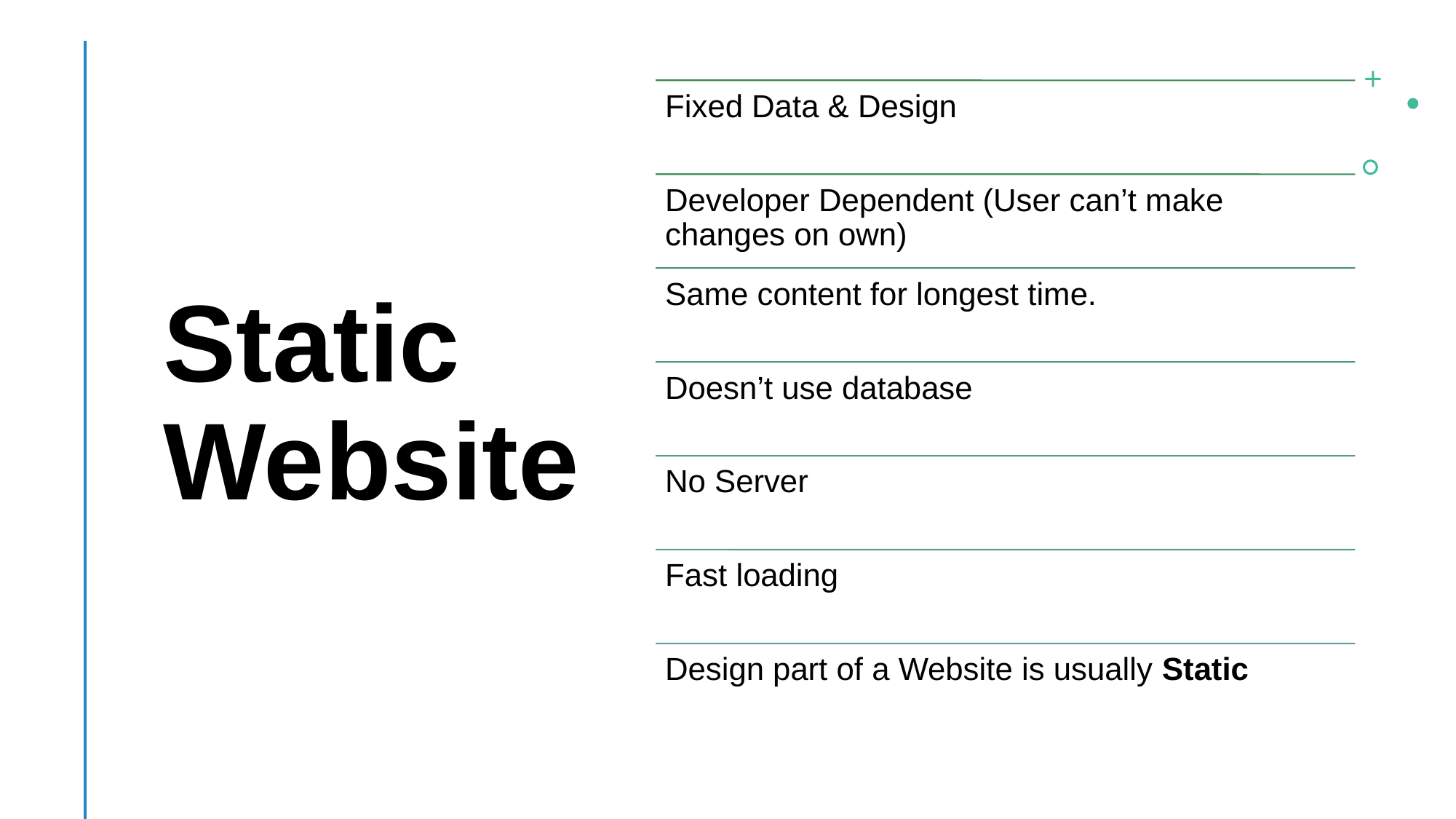

# Static Website

Fixed Data & Design
Developer Dependent (User can’t make changes on own)
Same content for longest time.
Doesn’t use database
No Server
Fast loading
Design part of a Website is usually Static